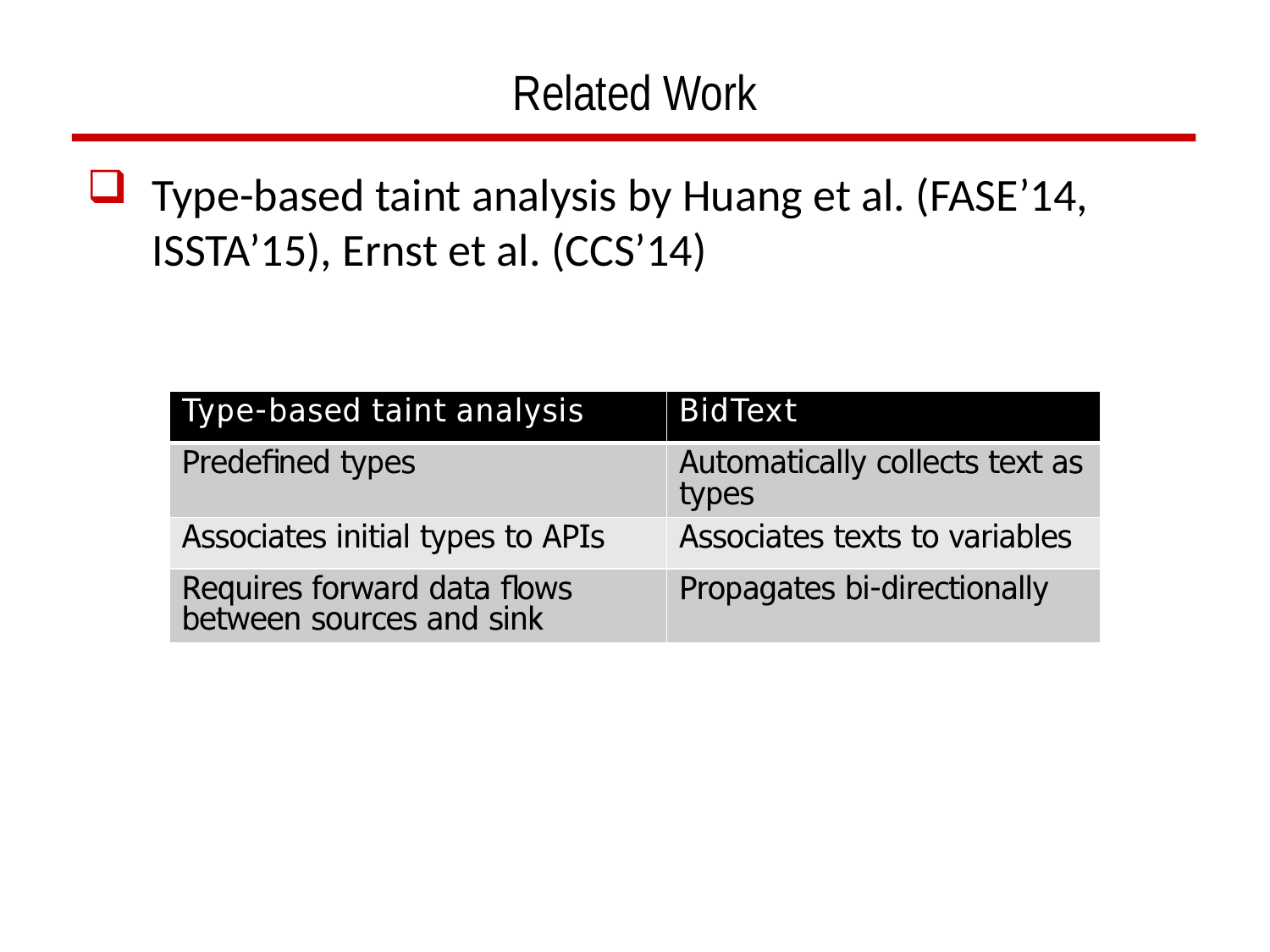

# Related Work
Type-based taint analysis by Huang et al. (FASE’14, ISSTA’15), Ernst et al. (CCS’14)
| Type-based taint analysis | BidText |
| --- | --- |
| Predefined types | Automatically collects text as types |
| Associates initial types to APIs | Associates texts to variables |
| Requires forward data flows between sources and sink | Propagates bi-directionally |